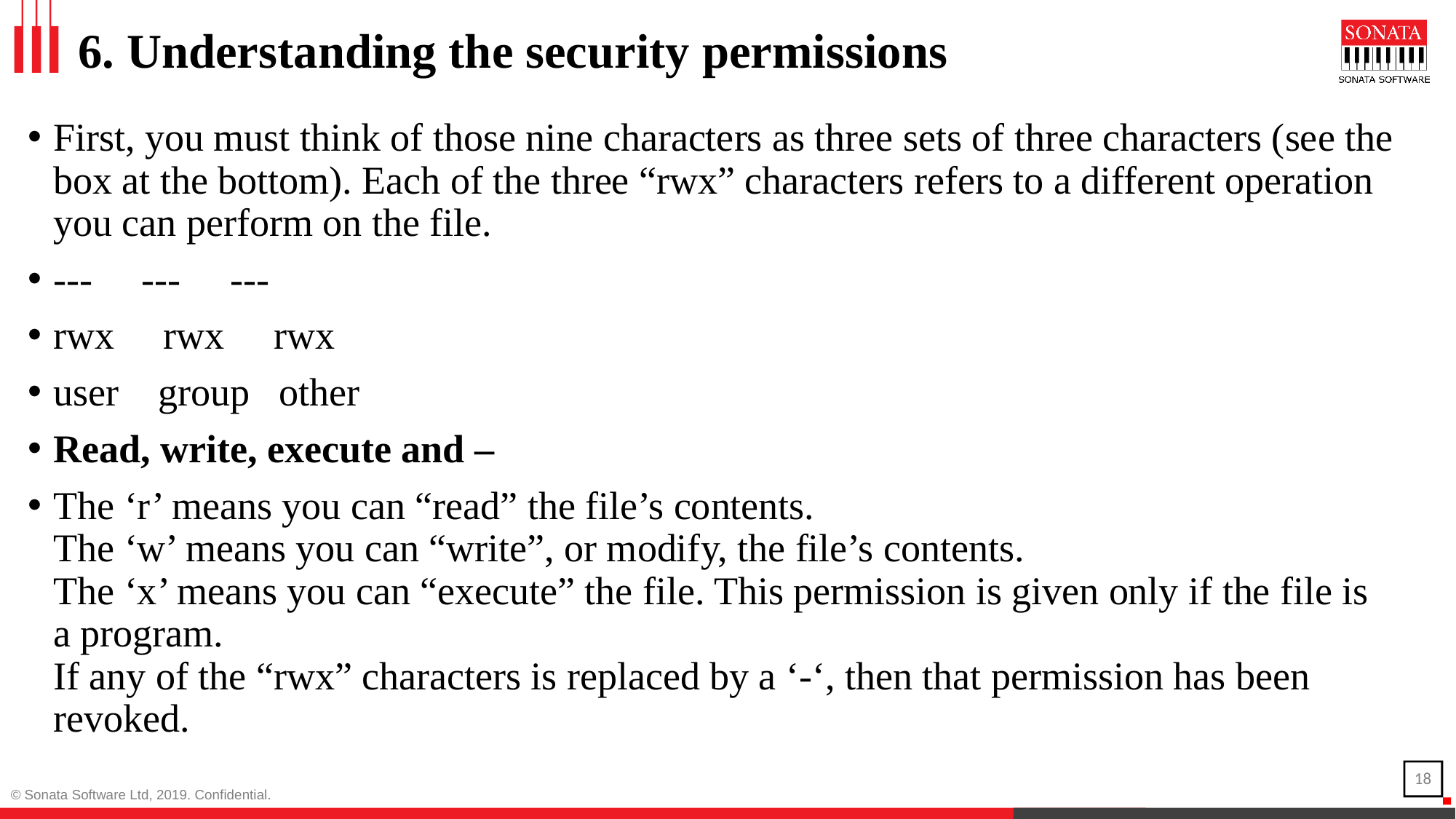

# 6. Understanding the security permissions
First, you must think of those nine characters as three sets of three characters (see the box at the bottom). Each of the three “rwx” characters refers to a different operation you can perform on the file.
---     ---     ---
rwx     rwx     rwx
user    group   other
Read, write, execute and –
The ‘r’ means you can “read” the file’s contents.
The ‘w’ means you can “write”, or modify, the file’s contents.
The ‘x’ means you can “execute” the file. This permission is given only if the file is a program.
If any of the “rwx” characters is replaced by a ‘-‘, then that permission has been revoked.